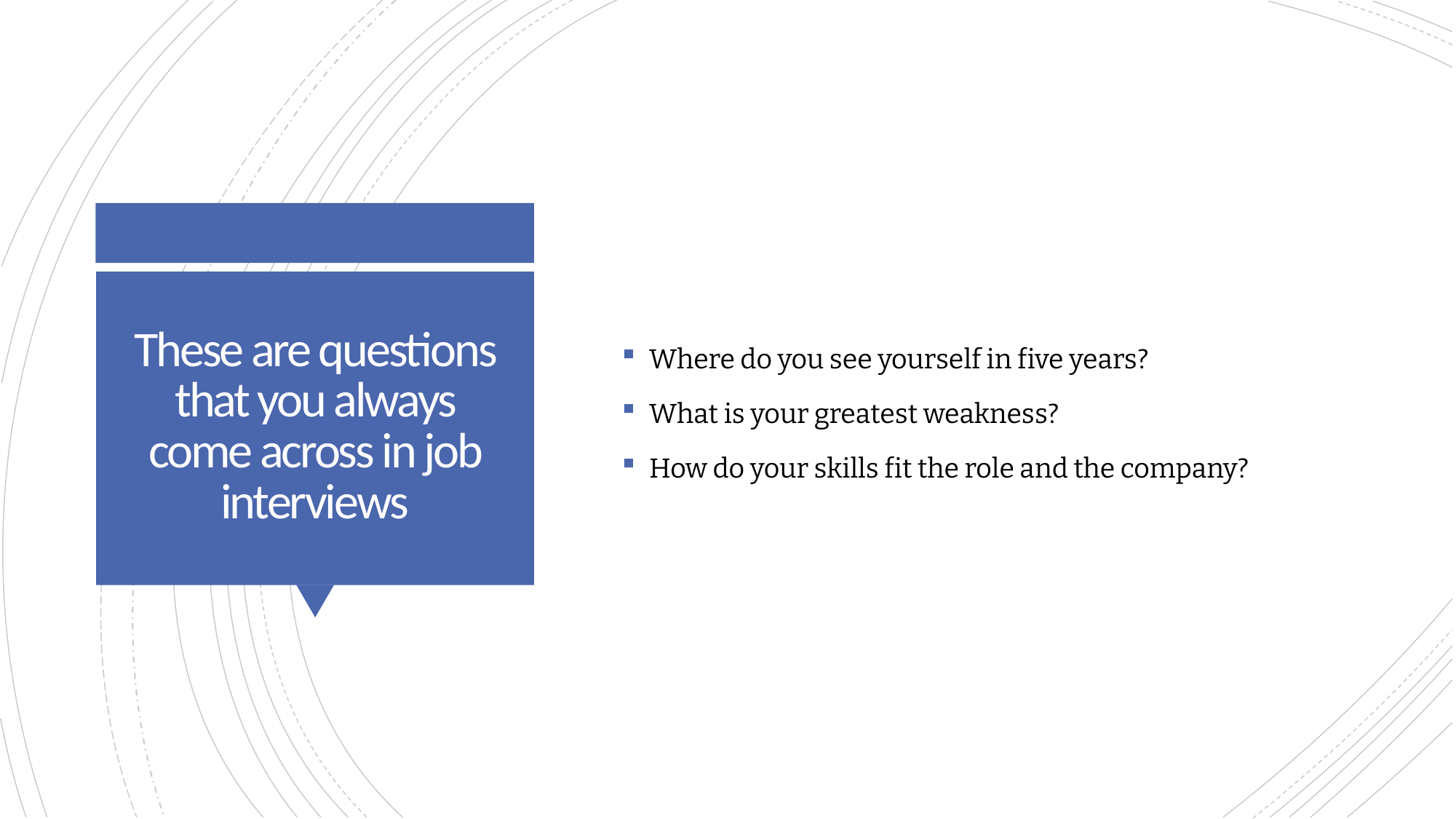

Where do you see yourself in five years?
What is your greatest weakness?
How do your skills fit the role and the company?
# These are questions that you always come across in job interviews